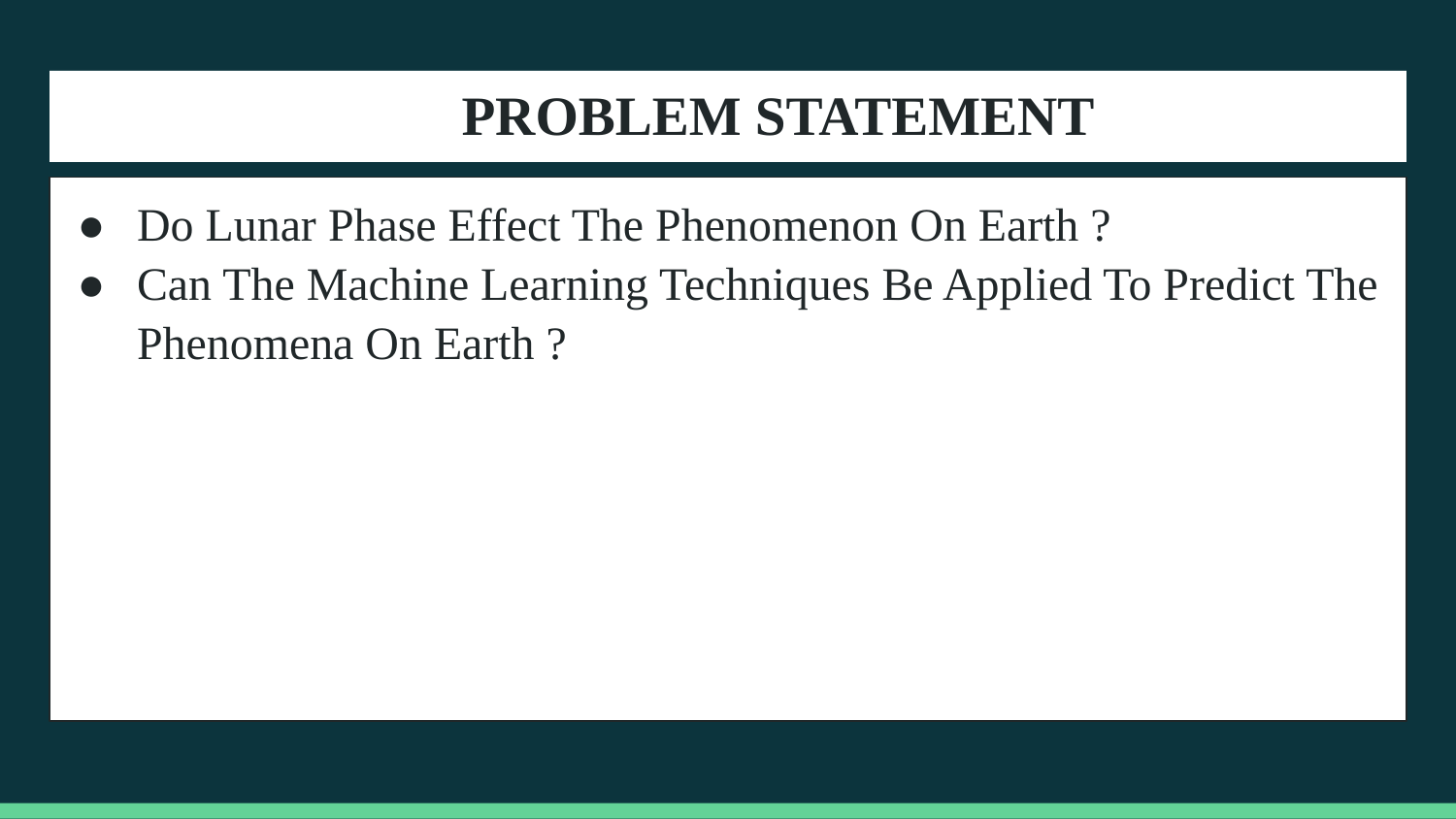

# PROBLEM STATEMENT
Do Lunar Phase Effect The Phenomenon On Earth ?
Can The Machine Learning Techniques Be Applied To Predict The Phenomena On Earth ?